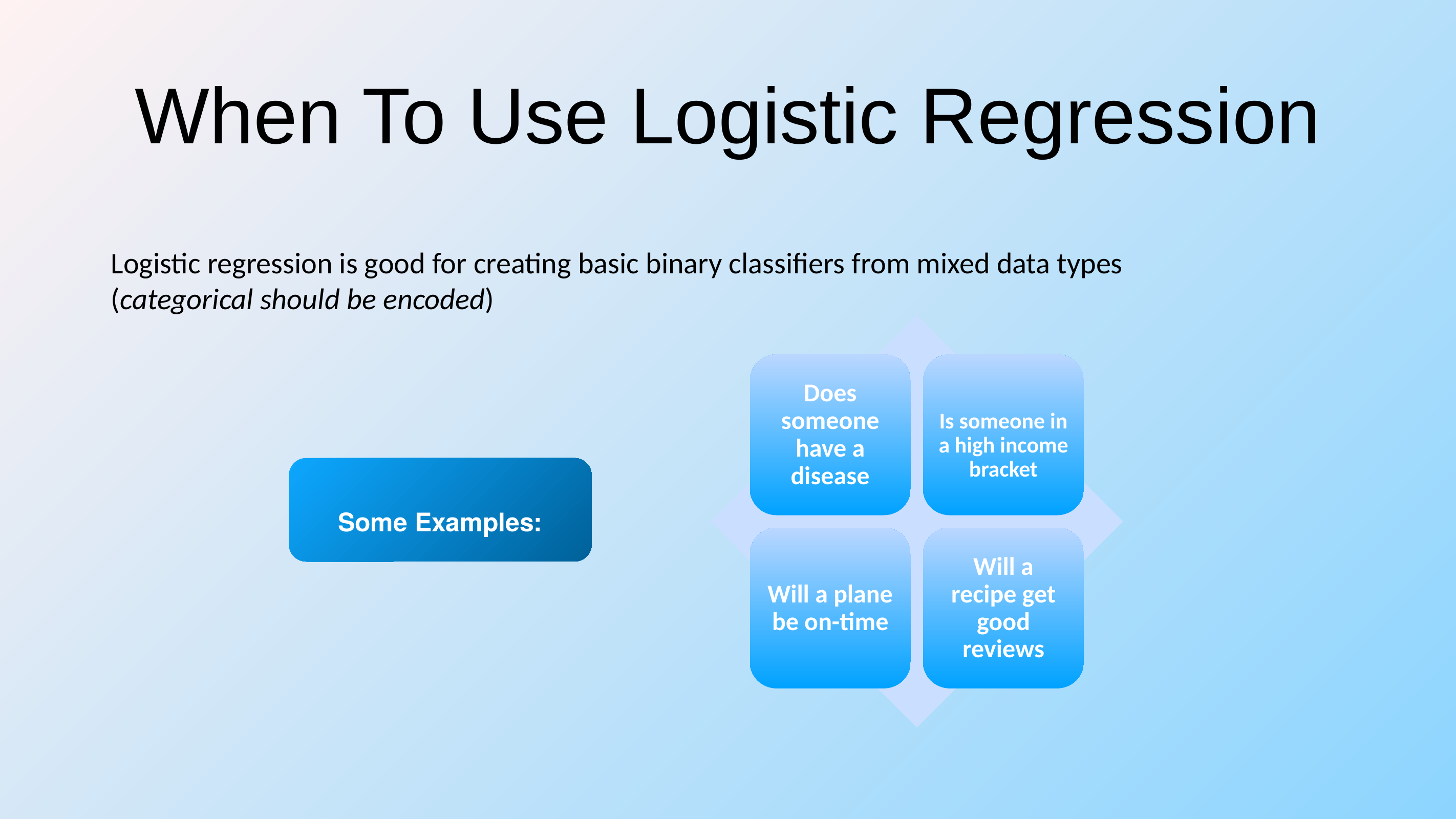

# When To Use Logistic Regression
Logistic regression is good for creating basic binary classifiers from mixed data types
(categorical should be encoded)

Is someone in a high income bracket

Does someone have a disease

Will a plane be on-time

Will a recipe get good reviews

Some Examples: